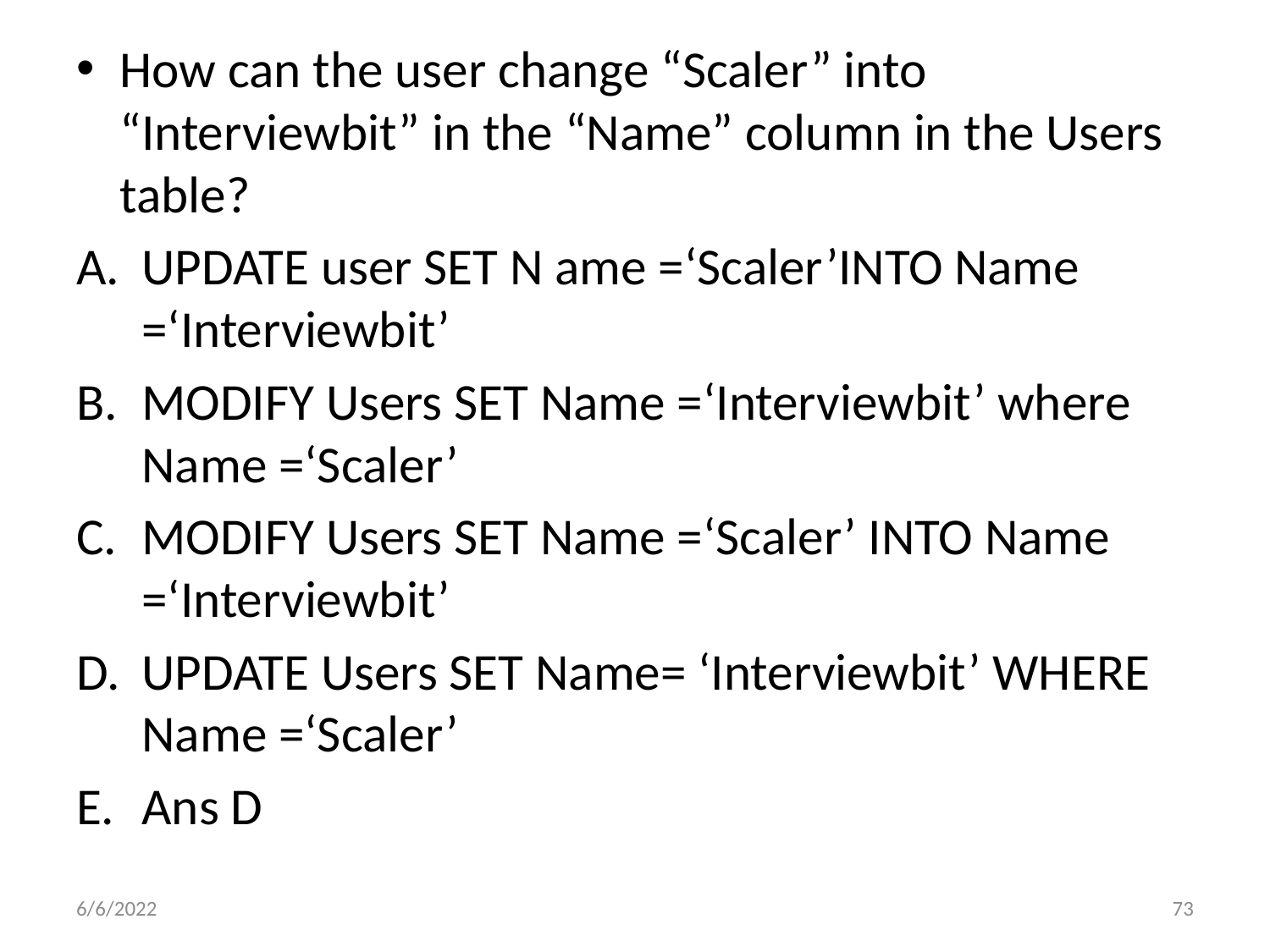

How can the user change “Scaler” into “Interviewbit” in the “Name” column in the Users table?
UPDATE user SET N ame =‘Scaler’INTO Name =‘Interviewbit’
MODIFY Users SET Name =‘Interviewbit’ where Name =‘Scaler’
MODIFY Users SET Name =‘Scaler’ INTO Name =‘Interviewbit’
UPDATE Users SET Name= ‘Interviewbit’ WHERE Name =‘Scaler’
Ans D
6/6/2022

73